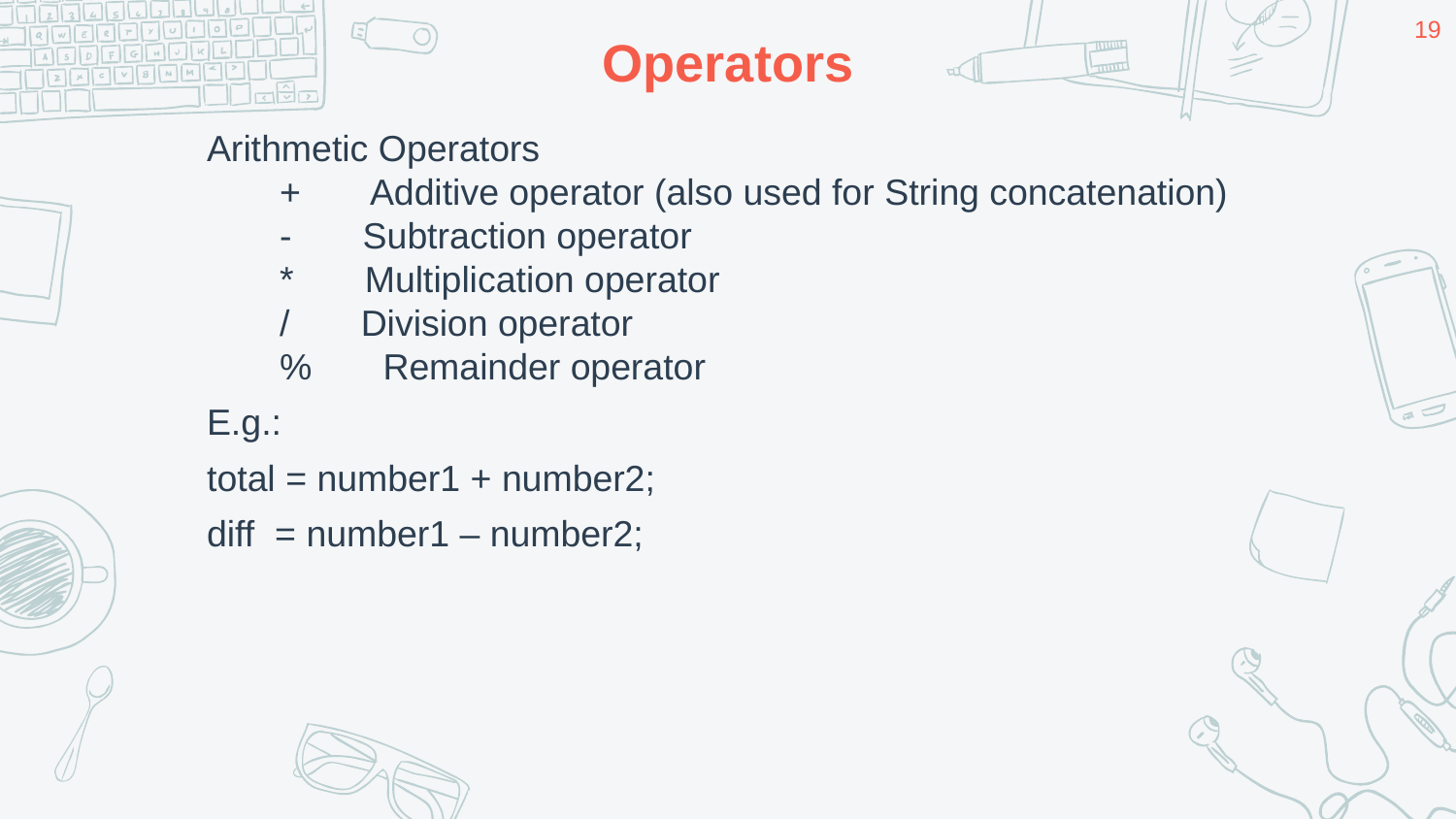

19
# Operators
Arithmetic Operators
+       Additive operator (also used for String concatenation)
-       Subtraction operator
*       Multiplication operator
/       Division operator
%       Remainder operator
E.g.:
total = number1 + number2;
diff  = number1 – number2;